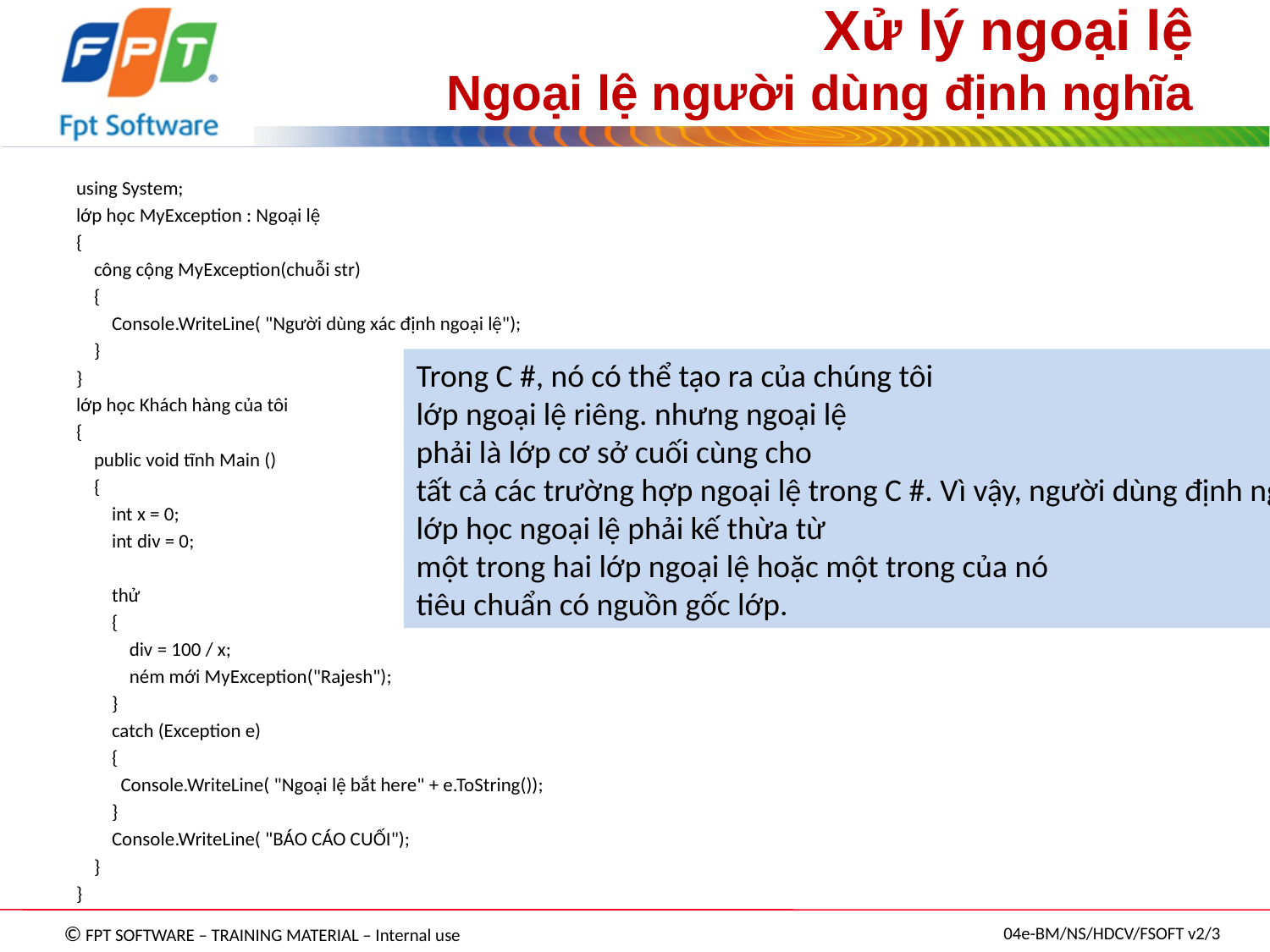

# Xử lý ngoại lệ Ngoại lệ người dùng định nghĩa
using System;
lớp học MyException : Ngoại lệ
{
    công cộng MyException(chuỗi str)
    {
        Console.WriteLine( "Người dùng xác định ngoại lệ");
    }
}
lớp học Khách hàng của tôi
{
    public void tĩnh Main ()
    {
        int x = 0;
        int div = 0;

        thử
        {
            div = 100 / x;
            ném mới MyException("Rajesh");
        }
        catch (Exception e)
        {
          Console.WriteLine( "Ngoại lệ bắt here" + e.ToString());
        }
        Console.WriteLine( "BÁO CÁO CUỐI");
    }
}
Trong C #, nó có thể tạo ra của chúng tôi
lớp ngoại lệ riêng. nhưng ngoại lệ
phải là lớp cơ sở cuối cùng cho
tất cả các trường hợp ngoại lệ trong C #. Vì vậy, người dùng định nghĩa
lớp học ngoại lệ phải kế thừa từ
một trong hai lớp ngoại lệ hoặc một trong của nó
tiêu chuẩn có nguồn gốc lớp.